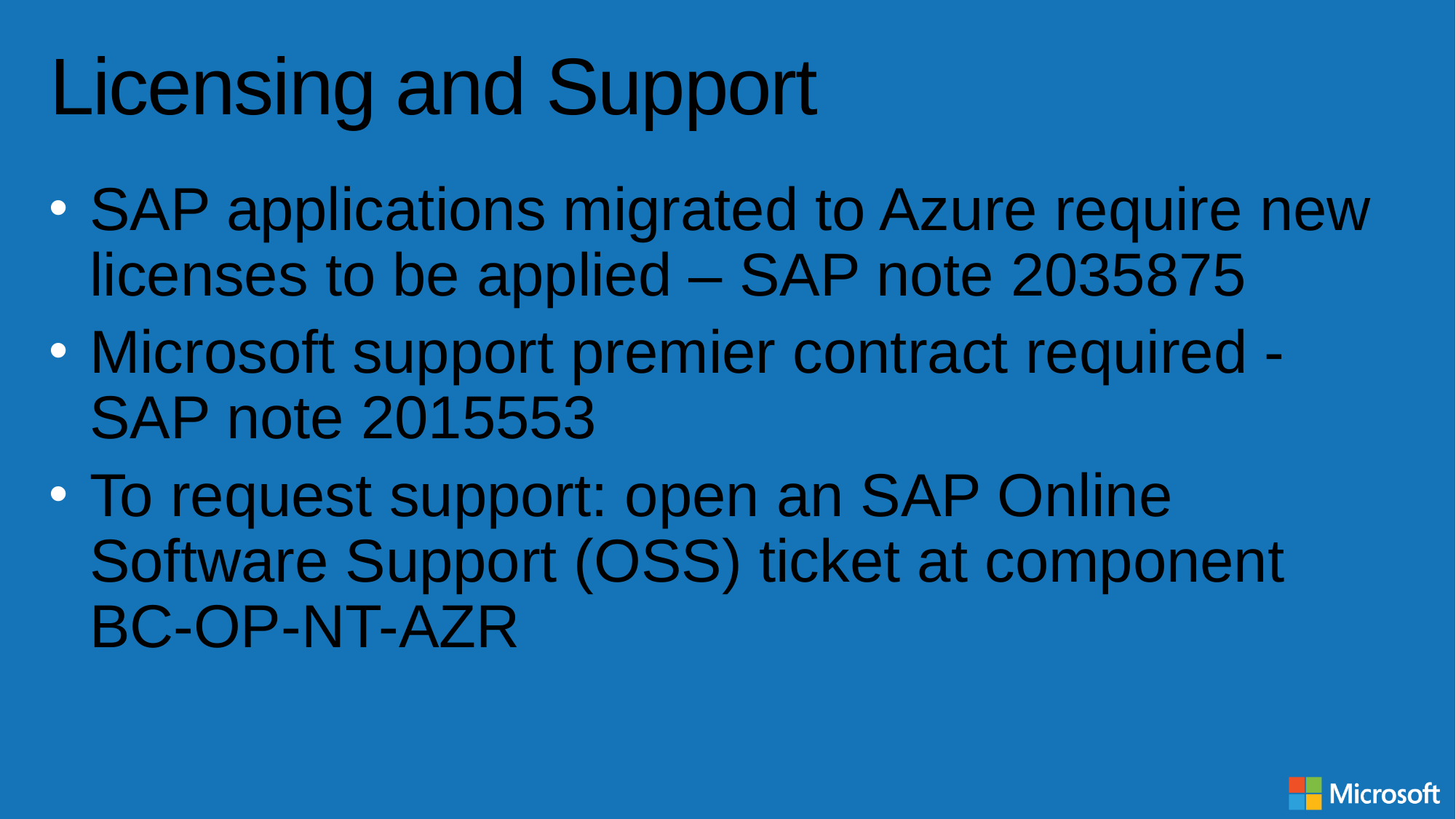

# Licensing and Support
SAP applications migrated to Azure require new licenses to be applied – SAP note 2035875
Microsoft support premier contract required - SAP note 2015553
To request support: open an SAP Online Software Support (OSS) ticket at component BC-OP-NT-AZR